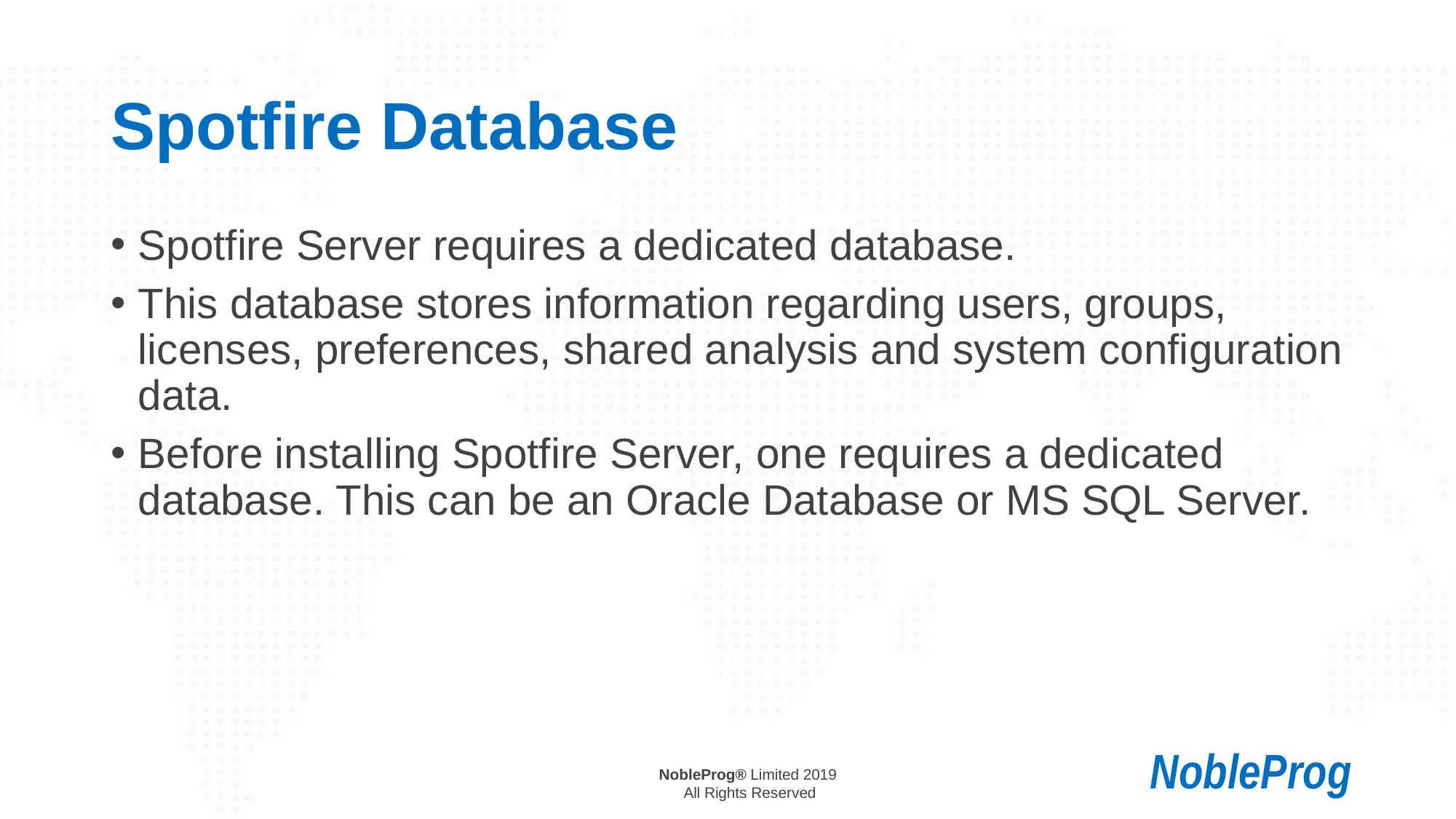

# Spotfire Database
Spotfire Server requires a dedicated database.
This database stores information regarding users, groups, licenses, preferences, shared analysis and system configuration data.
Before installing Spotfire Server, one requires a dedicated database. This can be an Oracle Database or MS SQL Server.